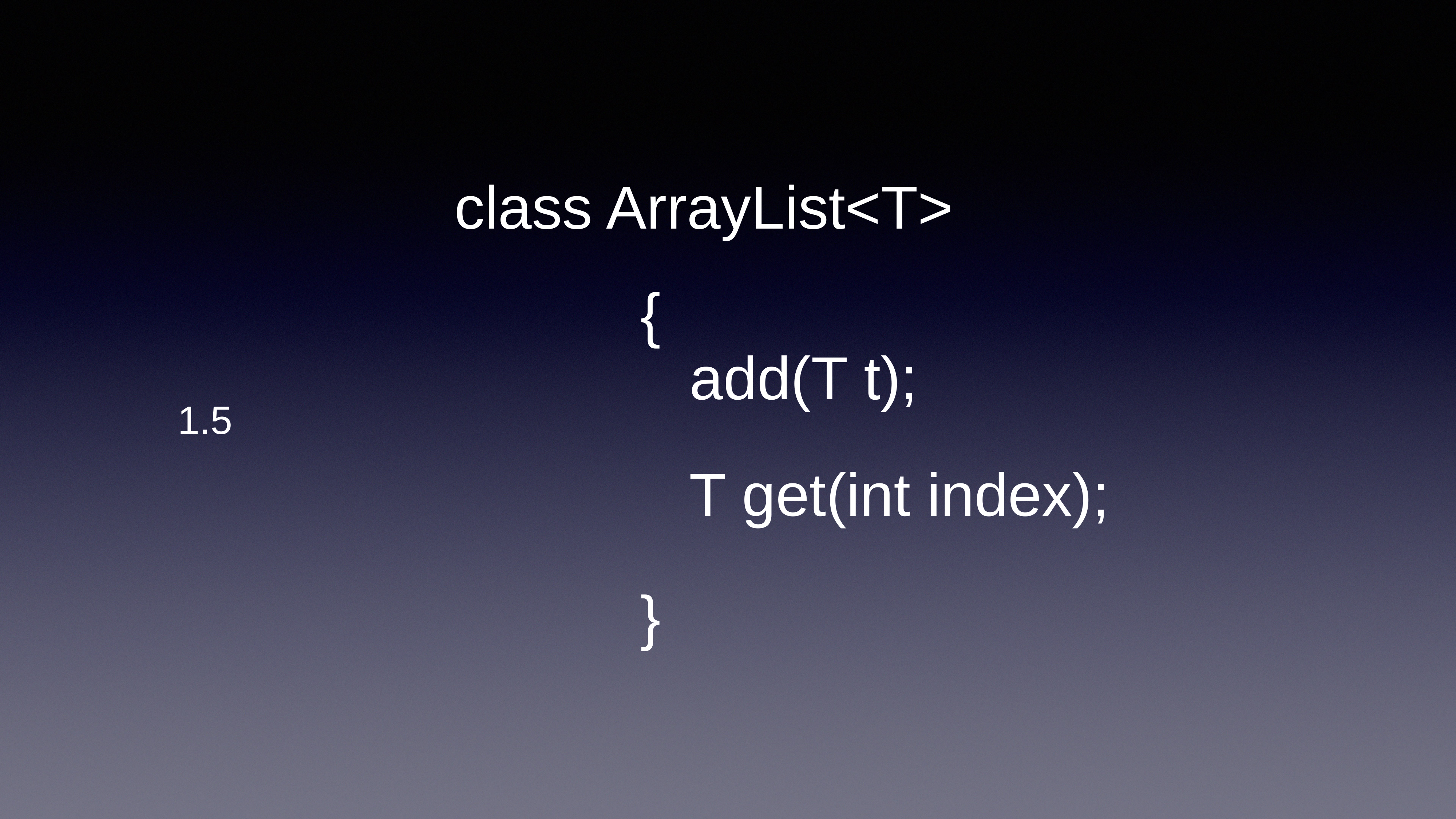

class ArrayList<T>
{
add(T t);
1.5
T get(int index);
}